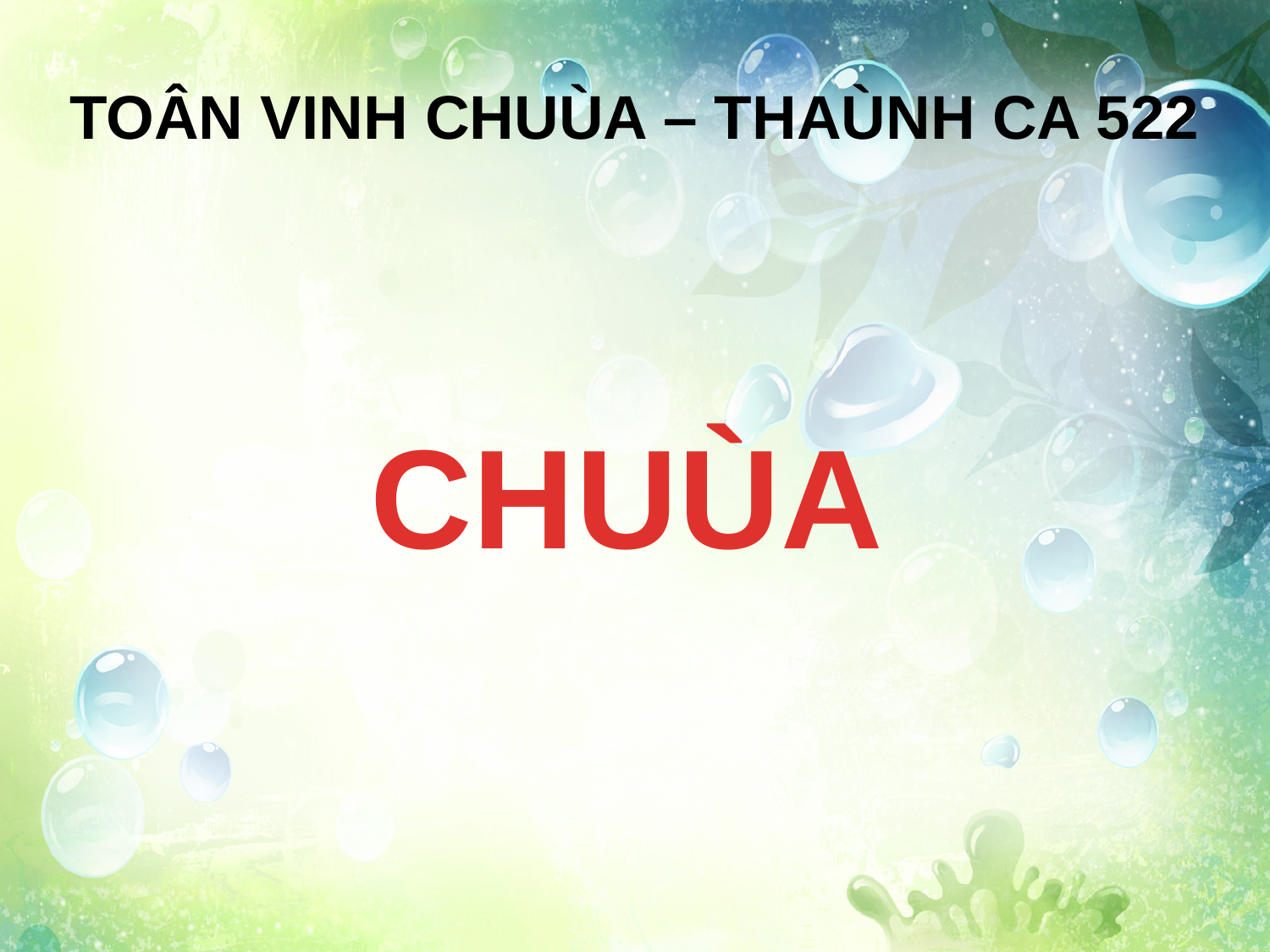

TOÂN VINH CHUÙA – THAÙNH CA 522
CHUÙA